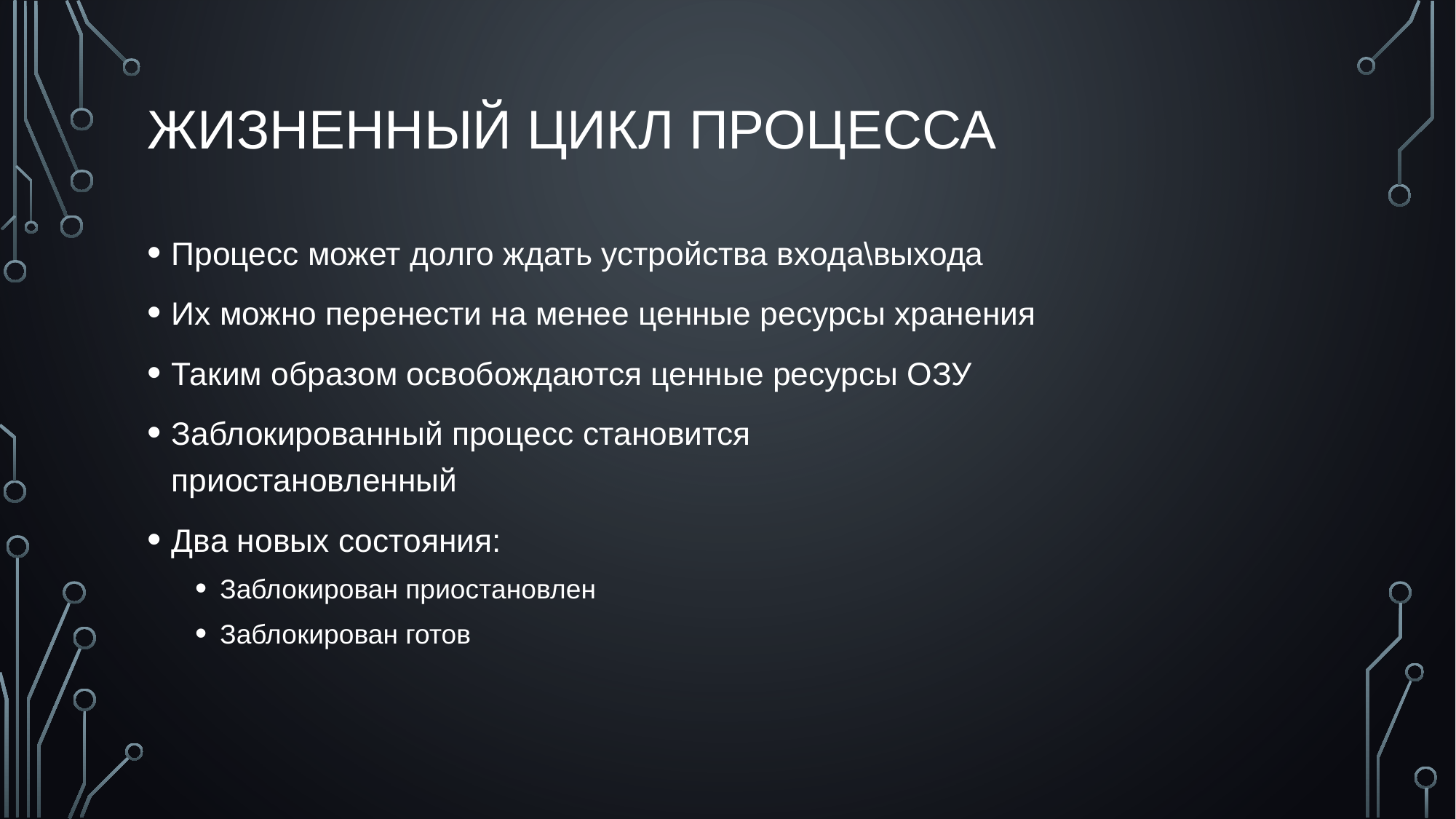

# Жизненный цикл процесса
Процесс может долго ждать устройства входа\выхода
Их можно перенести на менее ценные ресурсы хранения
Таким образом освобождаются ценные ресурсы ОЗУ
Заблокированный процесс становится приостановленный
Два новых состояния:
Заблокирован приостановлен
Заблокирован готов